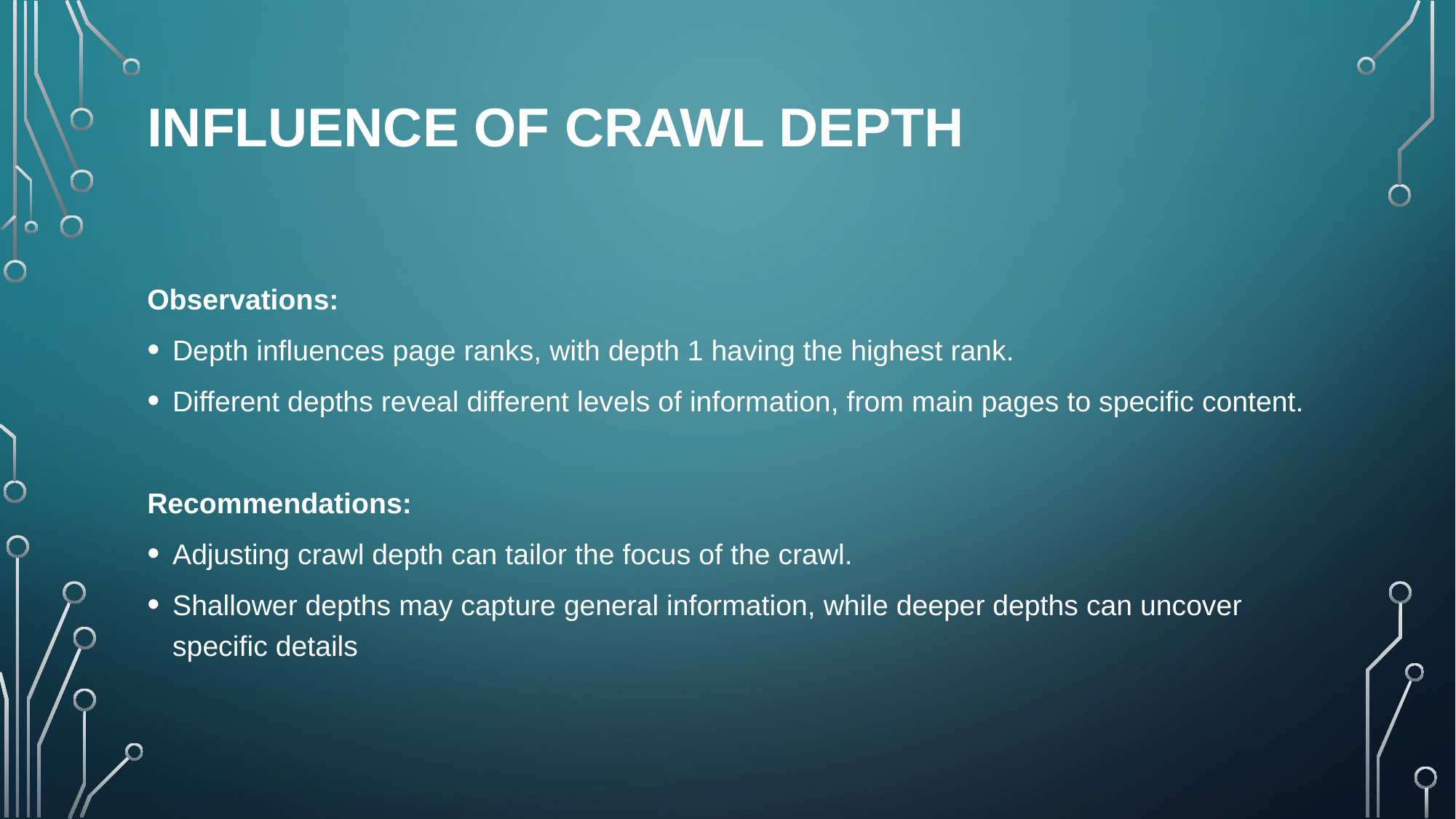

# Influence of Crawl Depth
Observations:
Depth influences page ranks, with depth 1 having the highest rank.
Different depths reveal different levels of information, from main pages to specific content.

Recommendations:
Adjusting crawl depth can tailor the focus of the crawl.
Shallower depths may capture general information, while deeper depths can uncover specific details